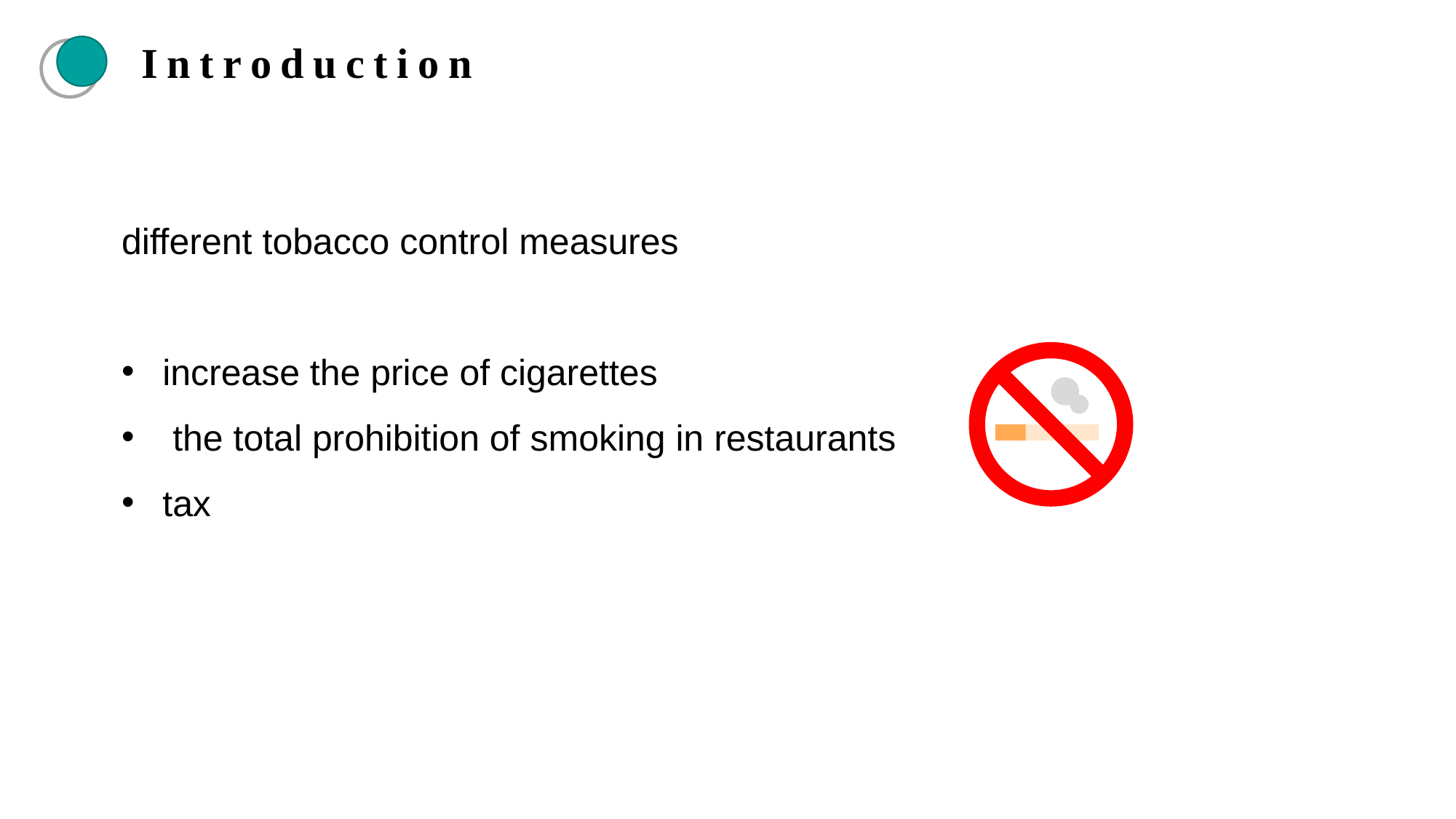

Introduction

different tobacco control measures

increase the price of cigarettes
 the total prohibition of smoking in restaurants
tax